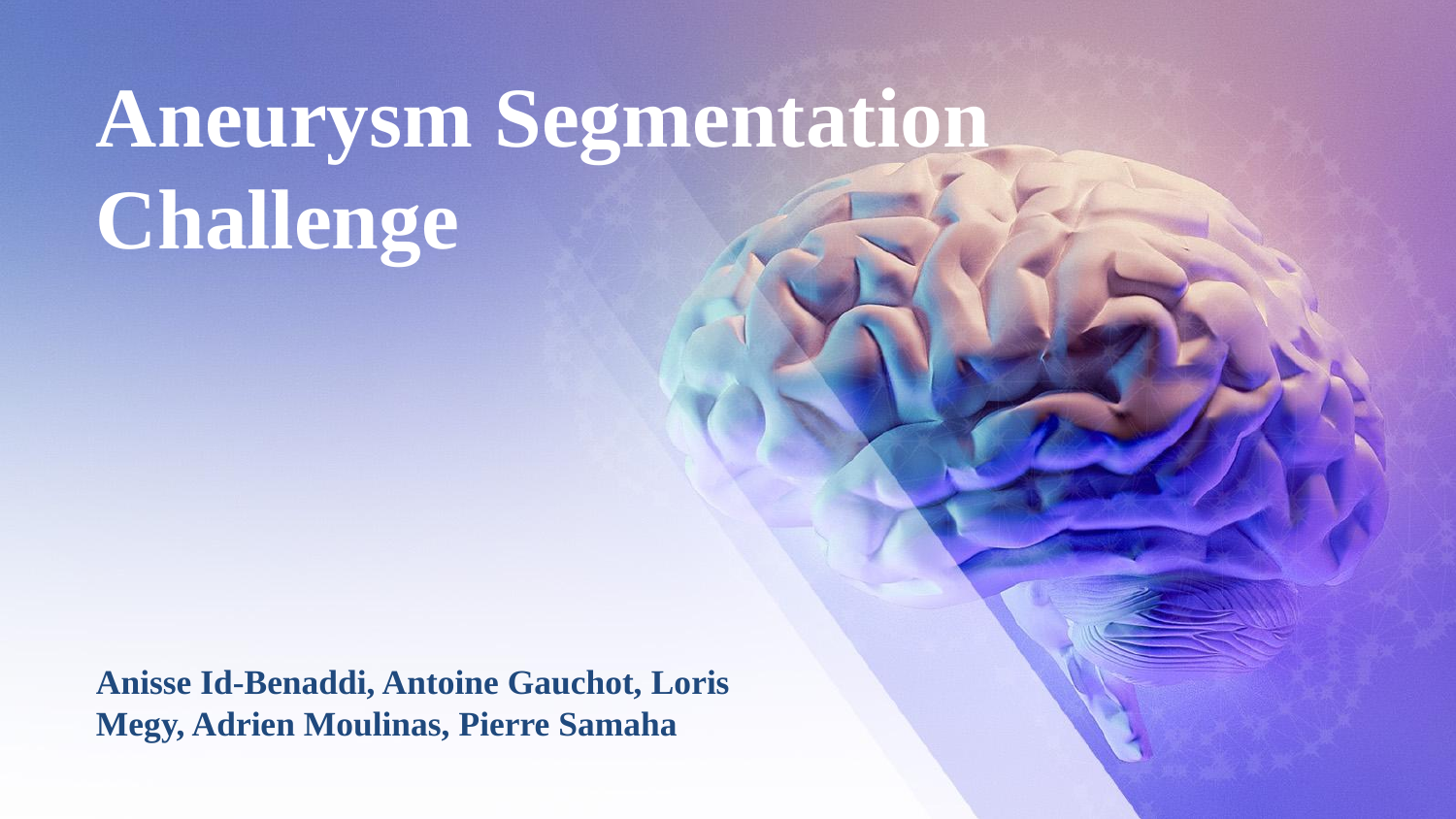

Aneurysm Segmentation Challenge

Anisse Id-Benaddi, Antoine Gauchot, Loris Megy, Adrien Moulinas, Pierre Samaha